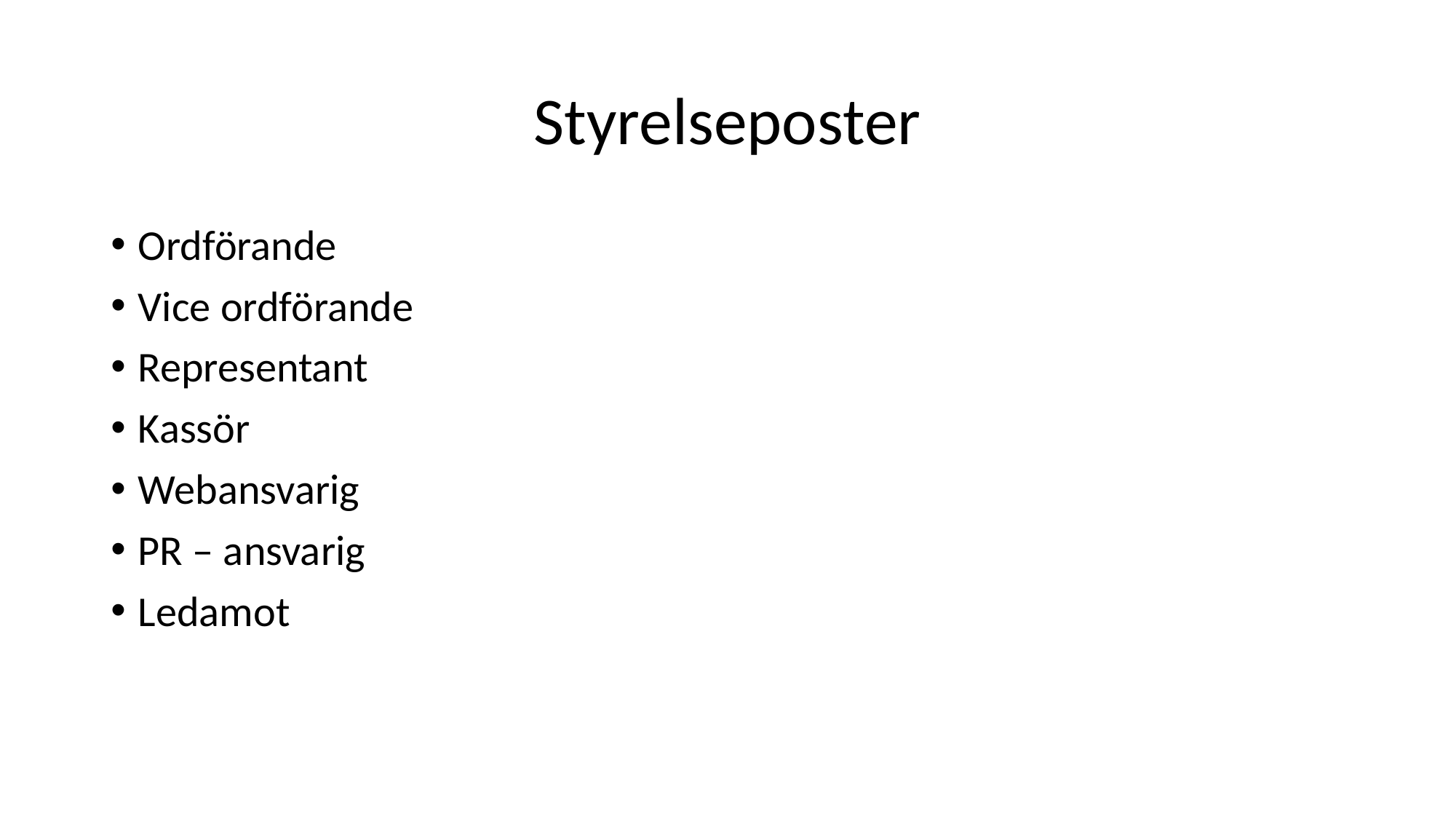

# Styrelseposter
Ordförande
Vice ordförande
Representant
Kassör
Webansvarig
PR – ansvarig
Ledamot